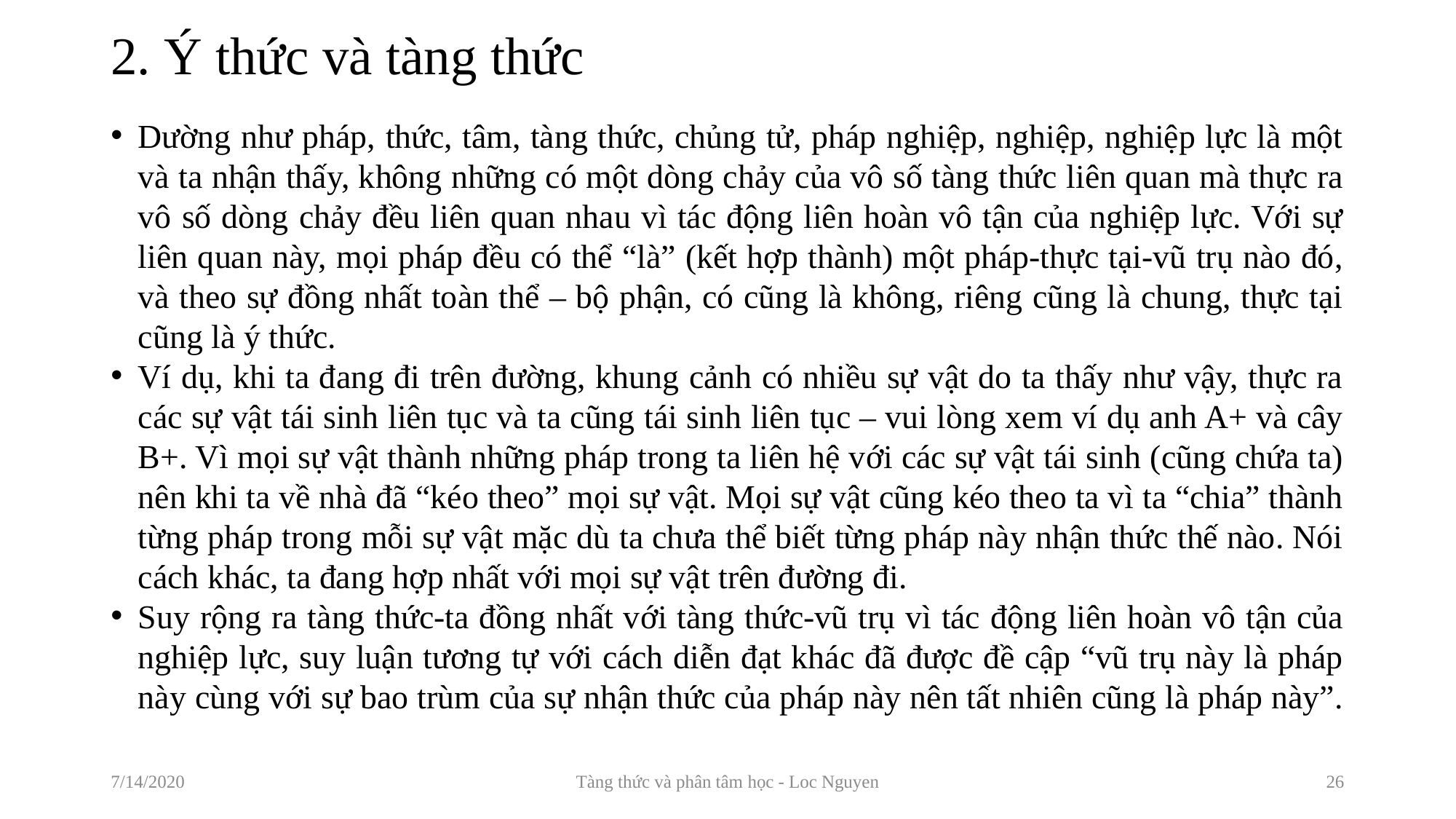

# 2. Ý thức và tàng thức
Dường như pháp, thức, tâm, tàng thức, chủng tử, pháp nghiệp, nghiệp, nghiệp lực là một và ta nhận thấy, không những có một dòng chảy của vô số tàng thức liên quan mà thực ra vô số dòng chảy đều liên quan nhau vì tác động liên hoàn vô tận của nghiệp lực. Với sự liên quan này, mọi pháp đều có thể “là” (kết hợp thành) một pháp-thực tại-vũ trụ nào đó, và theo sự đồng nhất toàn thể – bộ phận, có cũng là không, riêng cũng là chung, thực tại cũng là ý thức.
Ví dụ, khi ta đang đi trên đường, khung cảnh có nhiều sự vật do ta thấy như vậy, thực ra các sự vật tái sinh liên tục và ta cũng tái sinh liên tục – vui lòng xem ví dụ anh A+ và cây B+. Vì mọi sự vật thành những pháp trong ta liên hệ với các sự vật tái sinh (cũng chứa ta) nên khi ta về nhà đã “kéo theo” mọi sự vật. Mọi sự vật cũng kéo theo ta vì ta “chia” thành từng pháp trong mỗi sự vật mặc dù ta chưa thể biết từng pháp này nhận thức thế nào. Nói cách khác, ta đang hợp nhất với mọi sự vật trên đường đi.
Suy rộng ra tàng thức-ta đồng nhất với tàng thức-vũ trụ vì tác động liên hoàn vô tận của nghiệp lực, suy luận tương tự với cách diễn đạt khác đã được đề cập “vũ trụ này là pháp này cùng với sự bao trùm của sự nhận thức của pháp này nên tất nhiên cũng là pháp này”.
7/14/2020
Tàng thức và phân tâm học - Loc Nguyen
26